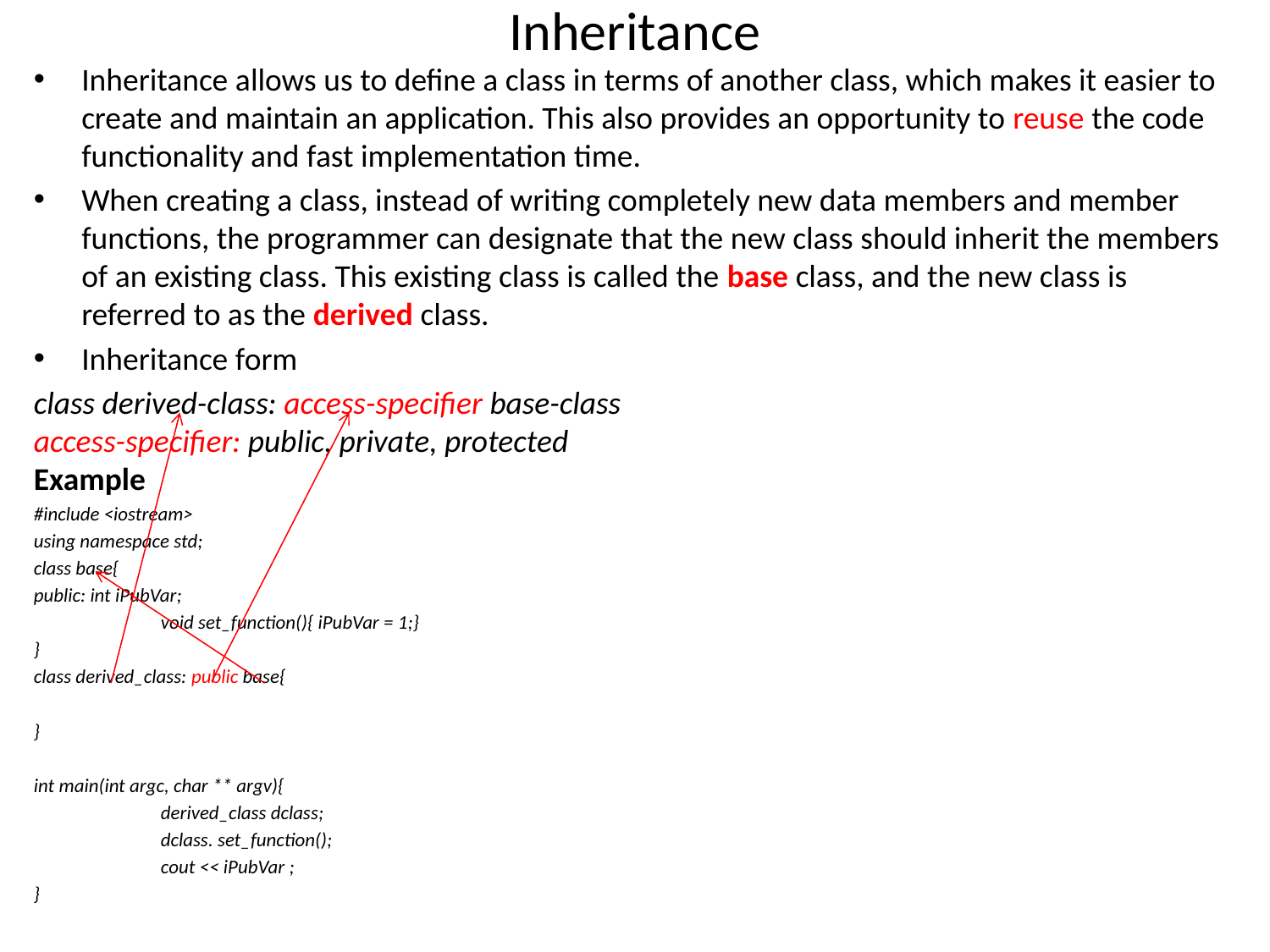

# Inheritance
Inheritance allows us to define a class in terms of another class, which makes it easier to create and maintain an application. This also provides an opportunity to reuse the code functionality and fast implementation time.
When creating a class, instead of writing completely new data members and member functions, the programmer can designate that the new class should inherit the members of an existing class. This existing class is called the base class, and the new class is referred to as the derived class.
Inheritance form
class derived-class: access-specifier base-class
access-specifier: public, private, protected
Example
#include <iostream>
using namespace std;
class base{
public: int iPubVar;
	void set_function(){ iPubVar = 1;}
}
class derived_class: public base{

}

int main(int argc, char ** argv){
	derived_class dclass;
	dclass. set_function();
	cout << iPubVar ;
}